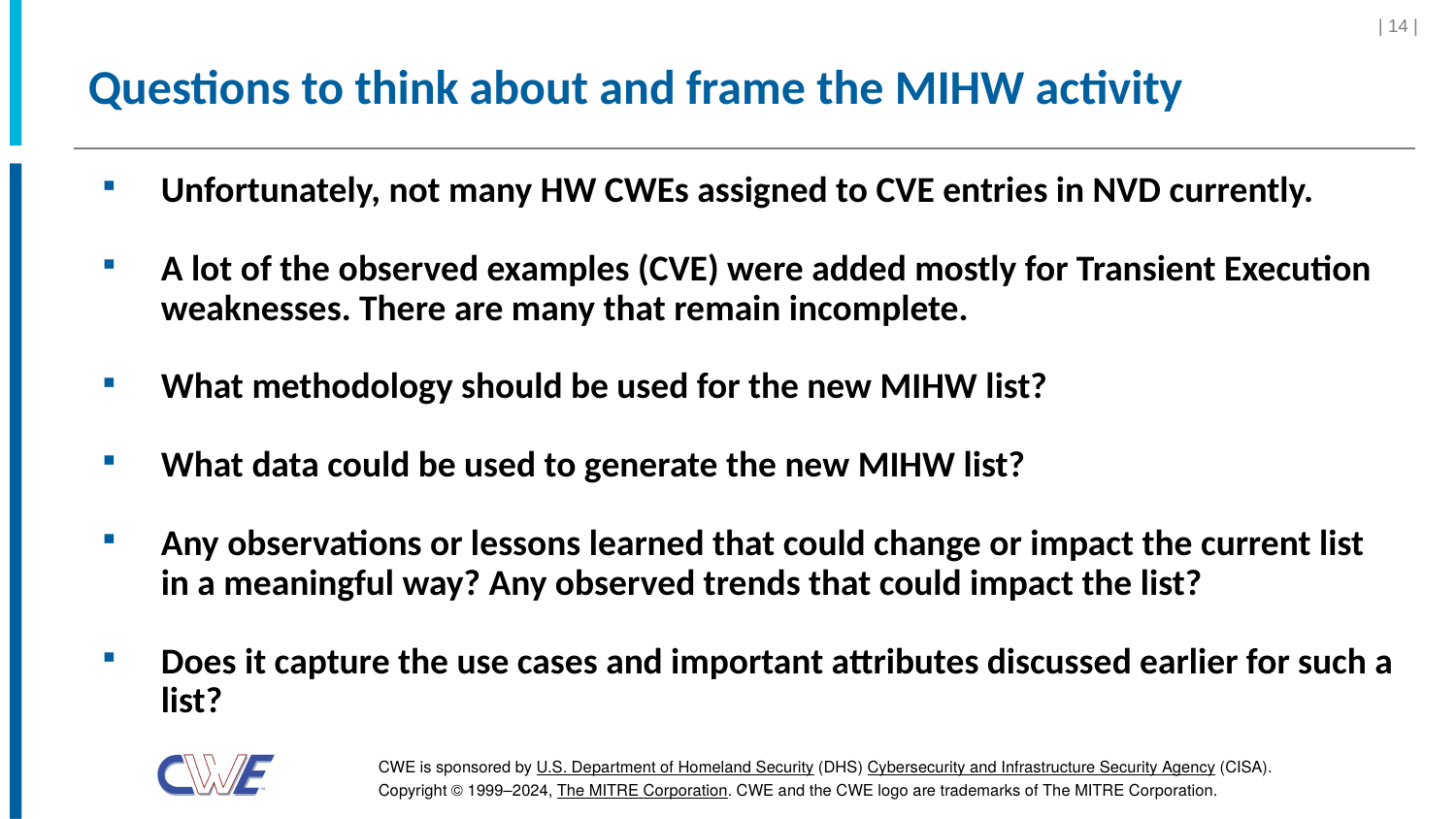

| 14 |
# Questions to think about and frame the MIHW activity
Unfortunately, not many HW CWEs assigned to CVE entries in NVD currently.

A lot of the observed examples (CVE) were added mostly for Transient Execution weaknesses. There are many that remain incomplete.

What methodology should be used for the new MIHW list?

What data could be used to generate the new MIHW list?

Any observations or lessons learned that could change or impact the current list in a meaningful way? Any observed trends that could impact the list?

Does it capture the use cases and important attributes discussed earlier for such a list?